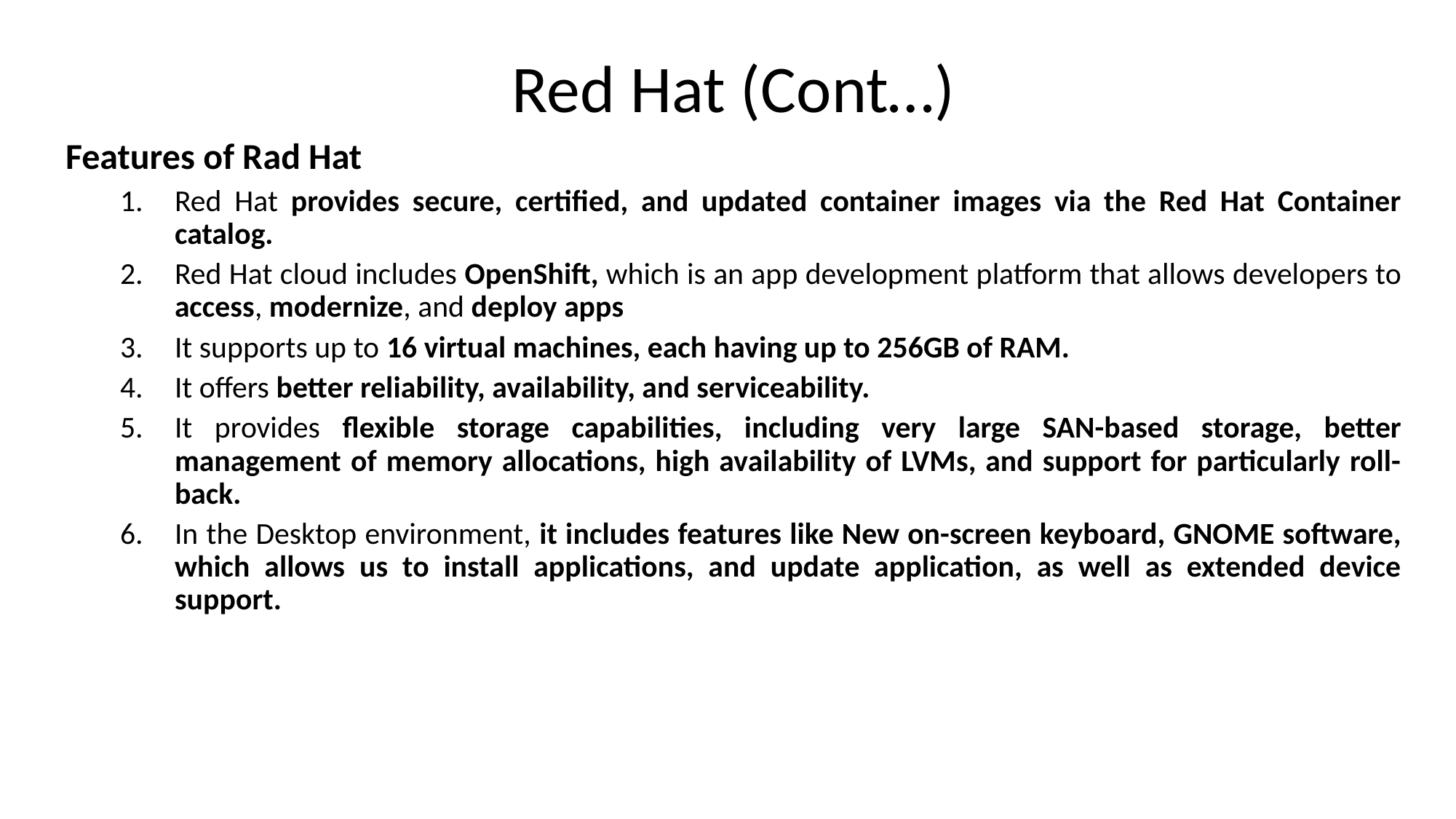

# Red Hat (Cont…)
Features of Rad Hat
Red Hat provides secure, certified, and updated container images via the Red Hat Container catalog.
Red Hat cloud includes OpenShift, which is an app development platform that allows developers to access, modernize, and deploy apps
It supports up to 16 virtual machines, each having up to 256GB of RAM.
It offers better reliability, availability, and serviceability.
It provides flexible storage capabilities, including very large SAN-based storage, better management of memory allocations, high availability of LVMs, and support for particularly roll-back.
In the Desktop environment, it includes features like New on-screen keyboard, GNOME software, which allows us to install applications, and update application, as well as extended device support.